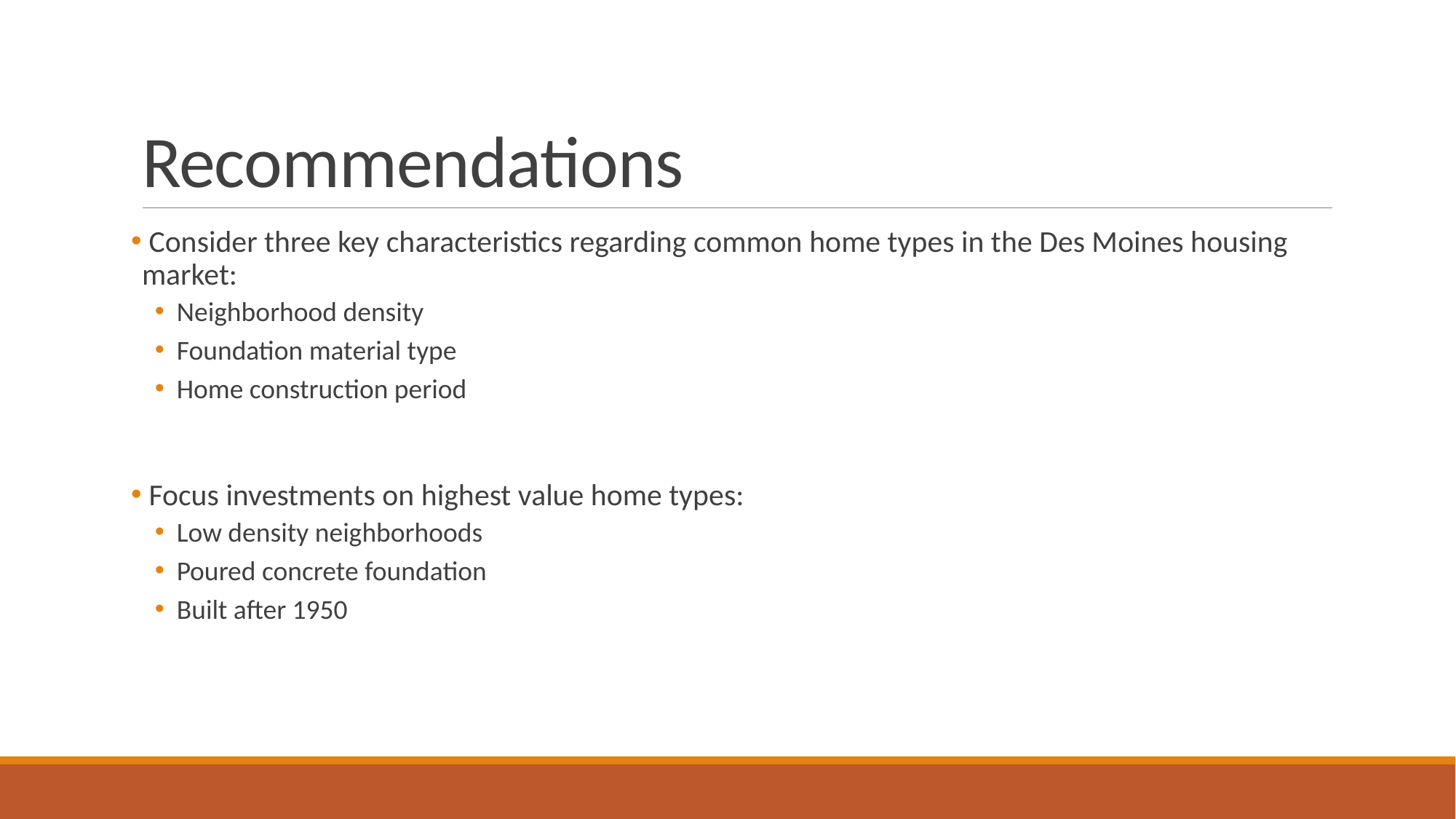

# Recommendations
 Consider three key characteristics regarding common home types in the Des Moines housing market:
Neighborhood density
Foundation material type
Home construction period

 Focus investments on highest value home types:
Low density neighborhoods
Poured concrete foundation
Built after 1950